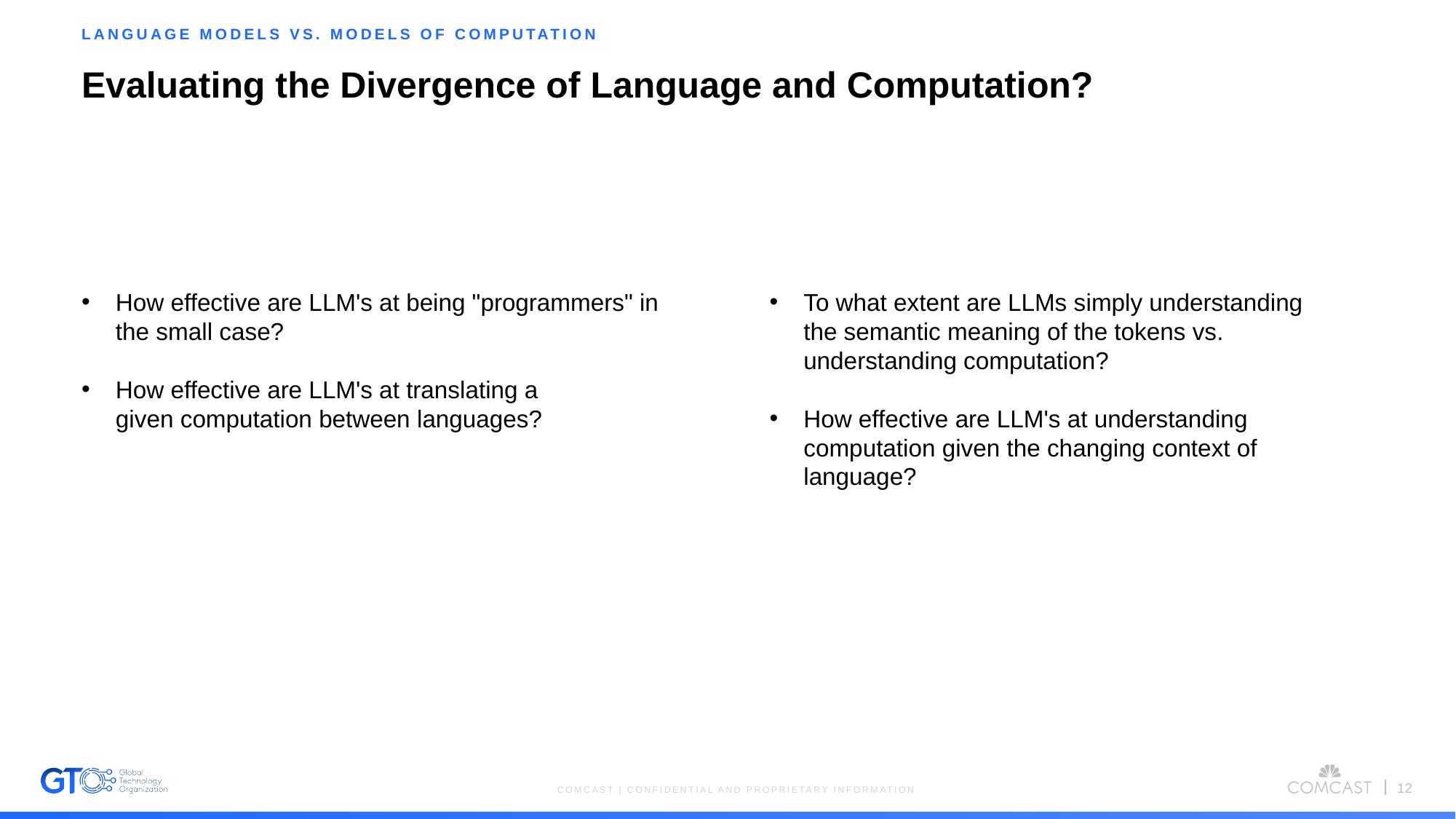

LANGUAGE MODELS VS. MODELS OF COMPUTATION

# Evaluating the Divergence of Language and Computation?
How effective are LLM's at being "programmers" in the small case?

How effective are LLM's at translating a given computation between languages?

To what extent are LLMs simply understanding the semantic meaning of the tokens vs. understanding computation?

How effective are LLM's at understanding computation given the changing context of language?